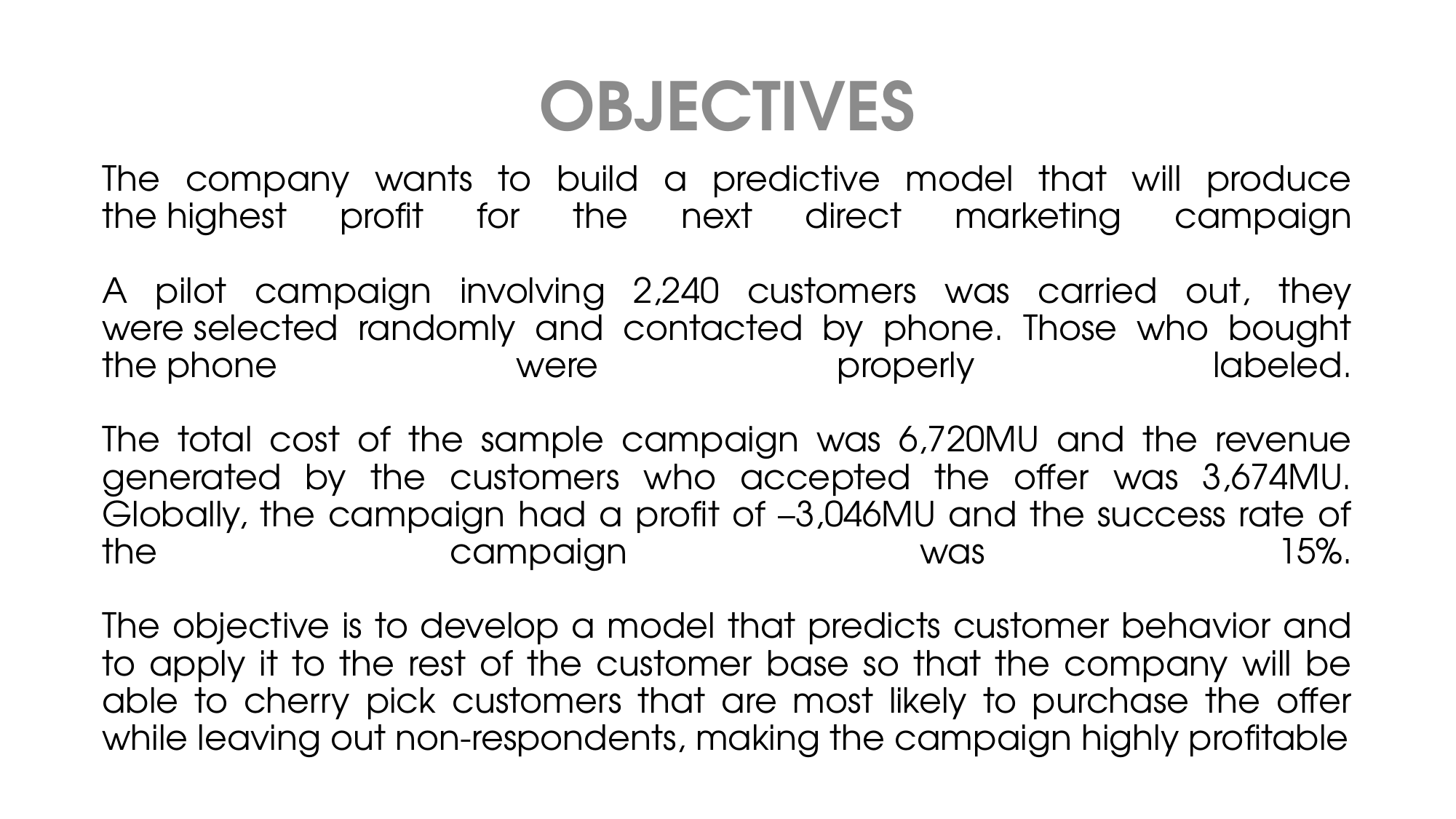

OBJECTIVES
# The company wants to build a predictive model that will produce the highest profit for the next direct marketing campaign A pilot campaign involving 2,240 customers was carried out, they were selected randomly and contacted by phone. Those who bought the phone were properly labeled. The total cost of the sample campaign was 6,720MU and the revenue generated by the customers who accepted the offer was 3,674MU. Globally, the campaign had a profit of –3,046MU and the success rate of the campaign was 15%. The objective is to develop a model that predicts customer behavior and to apply it to the rest of the customer base so that the company will be able to cherry pick customers that are most likely to purchase the offer while leaving out non-respondents, making the campaign highly profitable